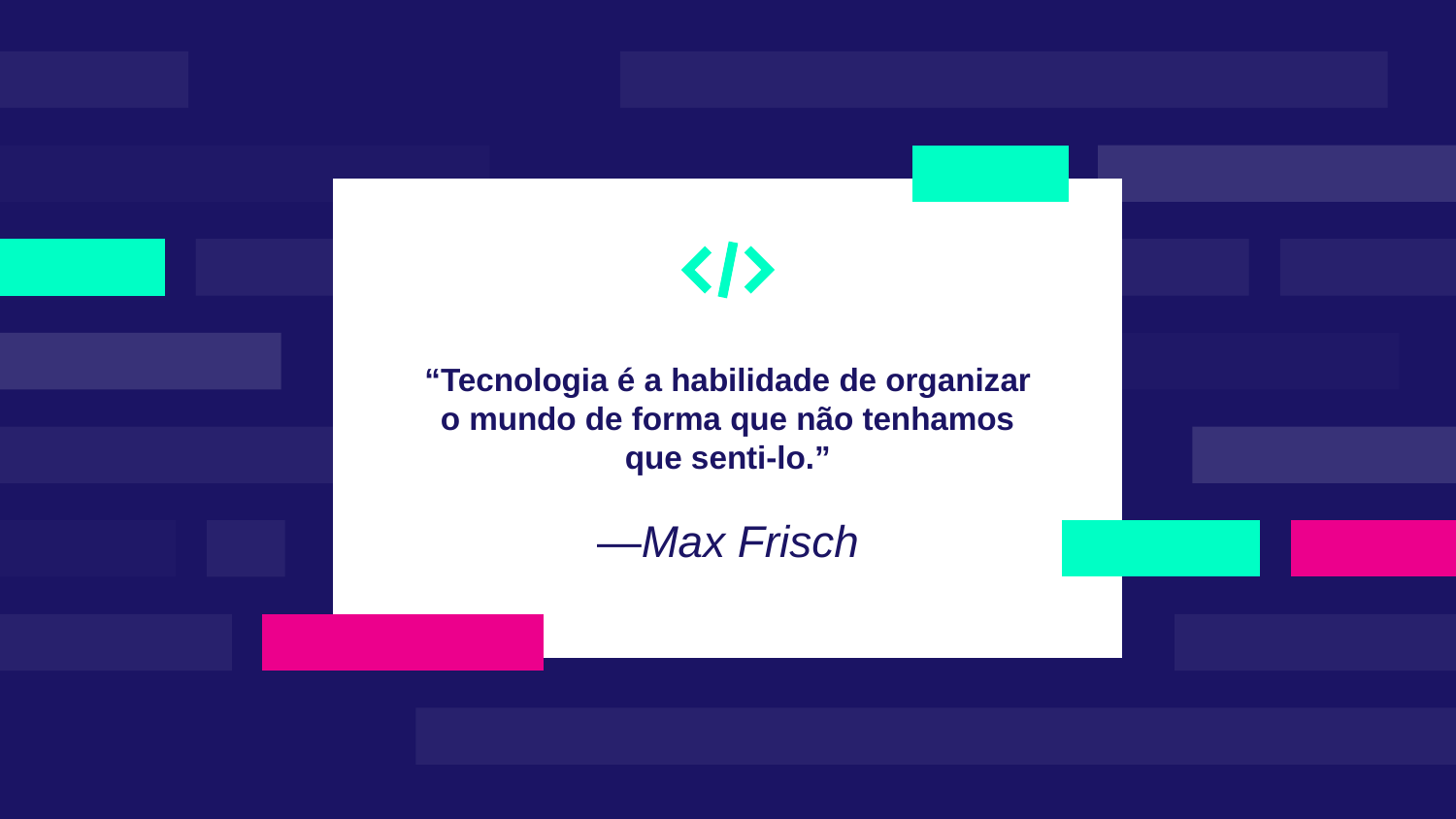

“Tecnologia é a habilidade de organizar o mundo de forma que não tenhamos que senti-lo.”

# —Max Frisch